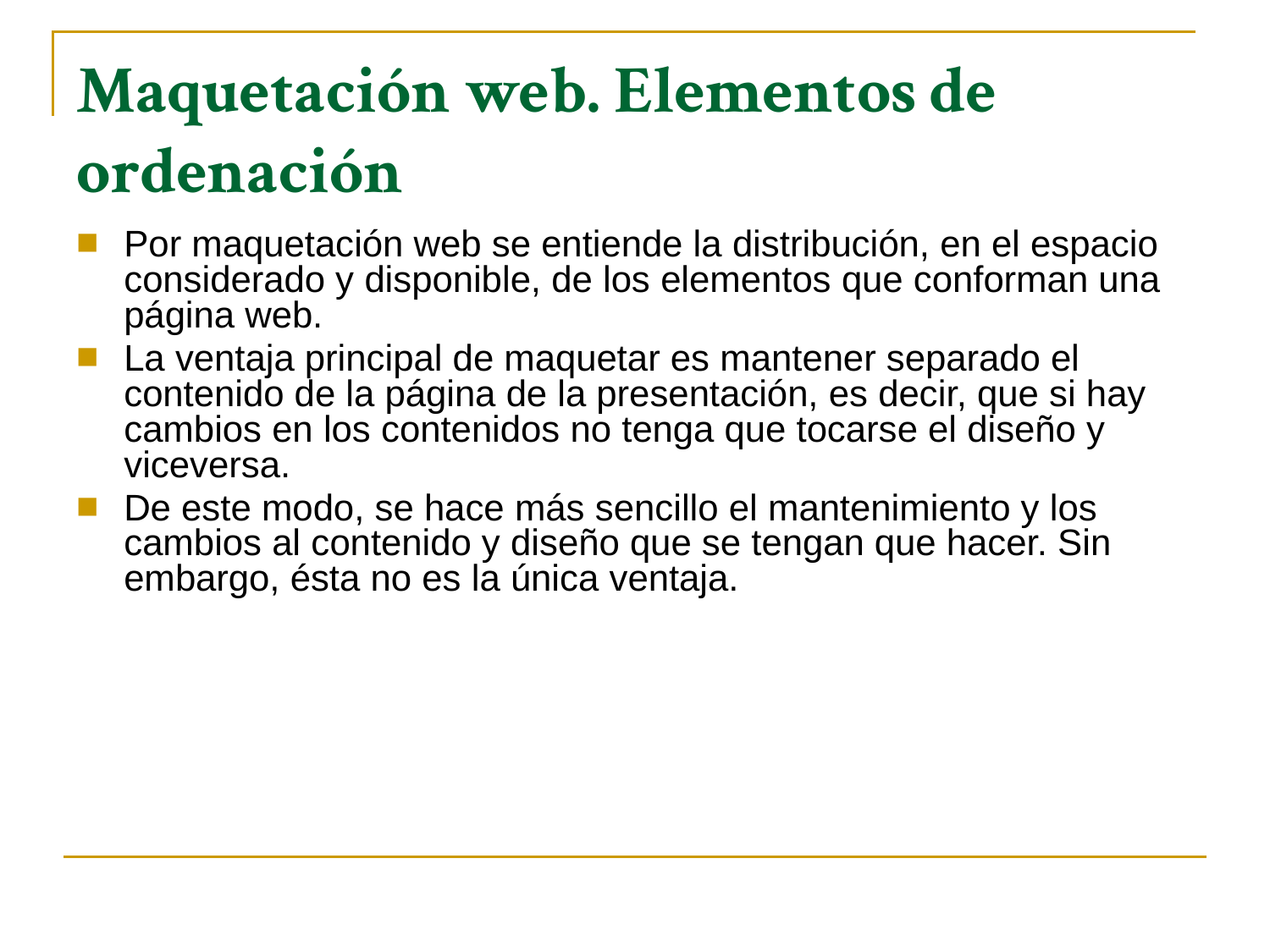

# Maquetación web. Elementos de ordenación
Por maquetación web se entiende la distribución, en el espacio considerado y disponible, de los elementos que conforman una página web.
La ventaja principal de maquetar es mantener separado el contenido de la página de la presentación, es decir, que si hay cambios en los contenidos no tenga que tocarse el diseño y viceversa.
De este modo, se hace más sencillo el mantenimiento y los cambios al contenido y diseño que se tengan que hacer. Sin embargo, ésta no es la única ventaja.